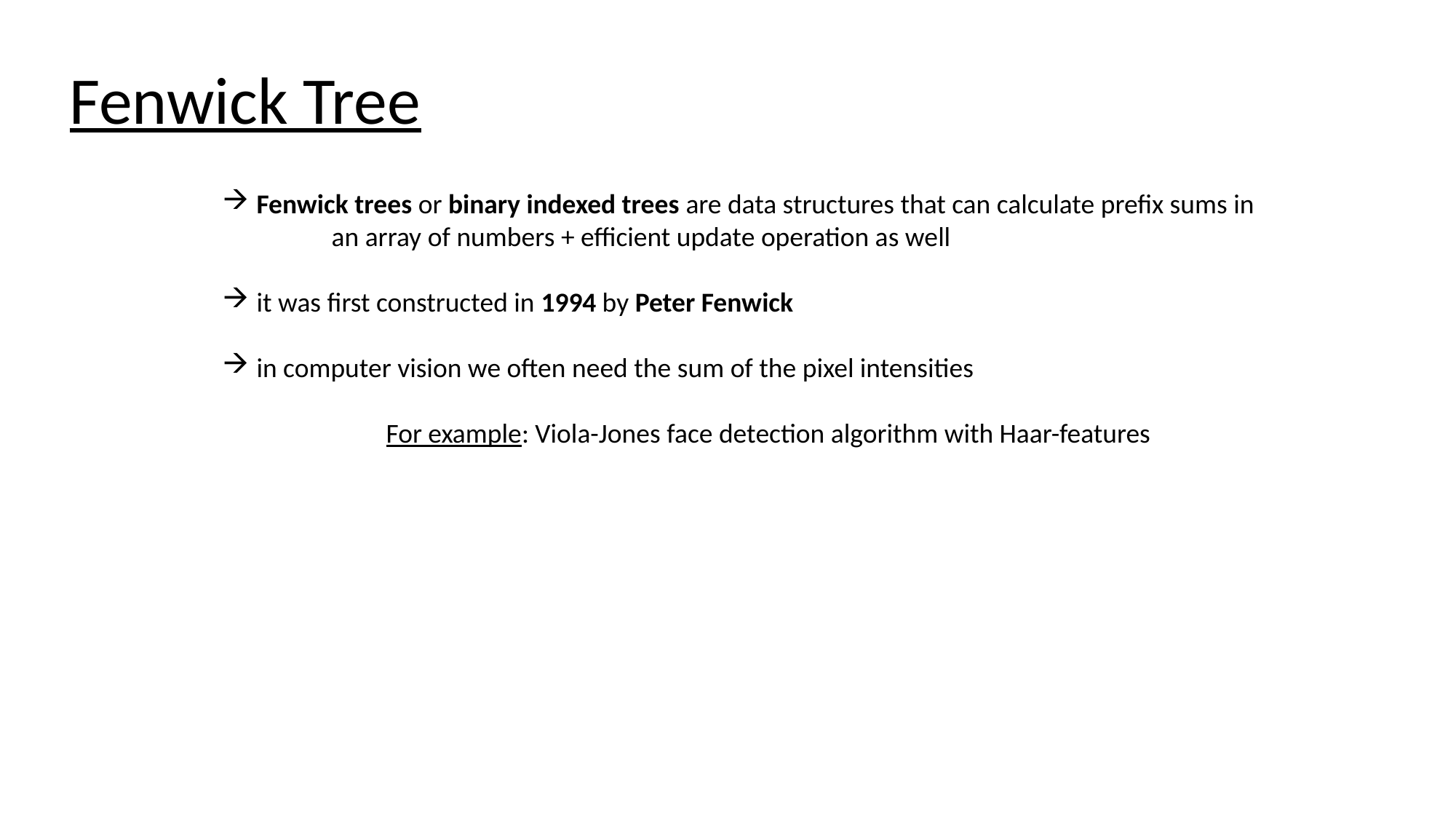

# Fenwick Tree
Fenwick trees or binary indexed trees are data structures that can calculate prefix sums in
	an array of numbers + efficient update operation as well

it was first constructed in 1994 by Peter Fenwick

in computer vision we often need the sum of the pixel intensities

	For example: Viola-Jones face detection algorithm with Haar-features